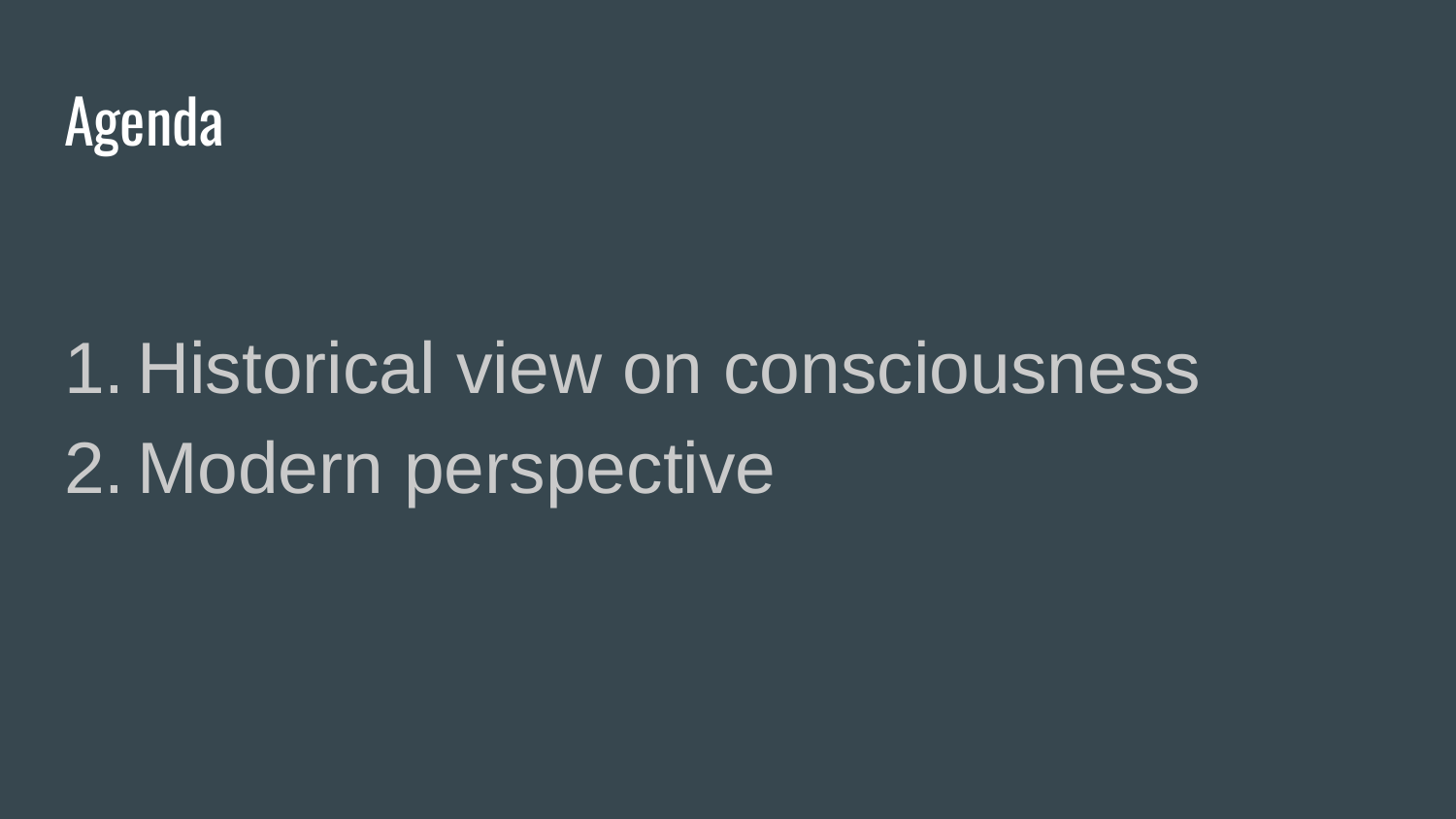

# Agenda
Historical view on consciousness
Modern perspective